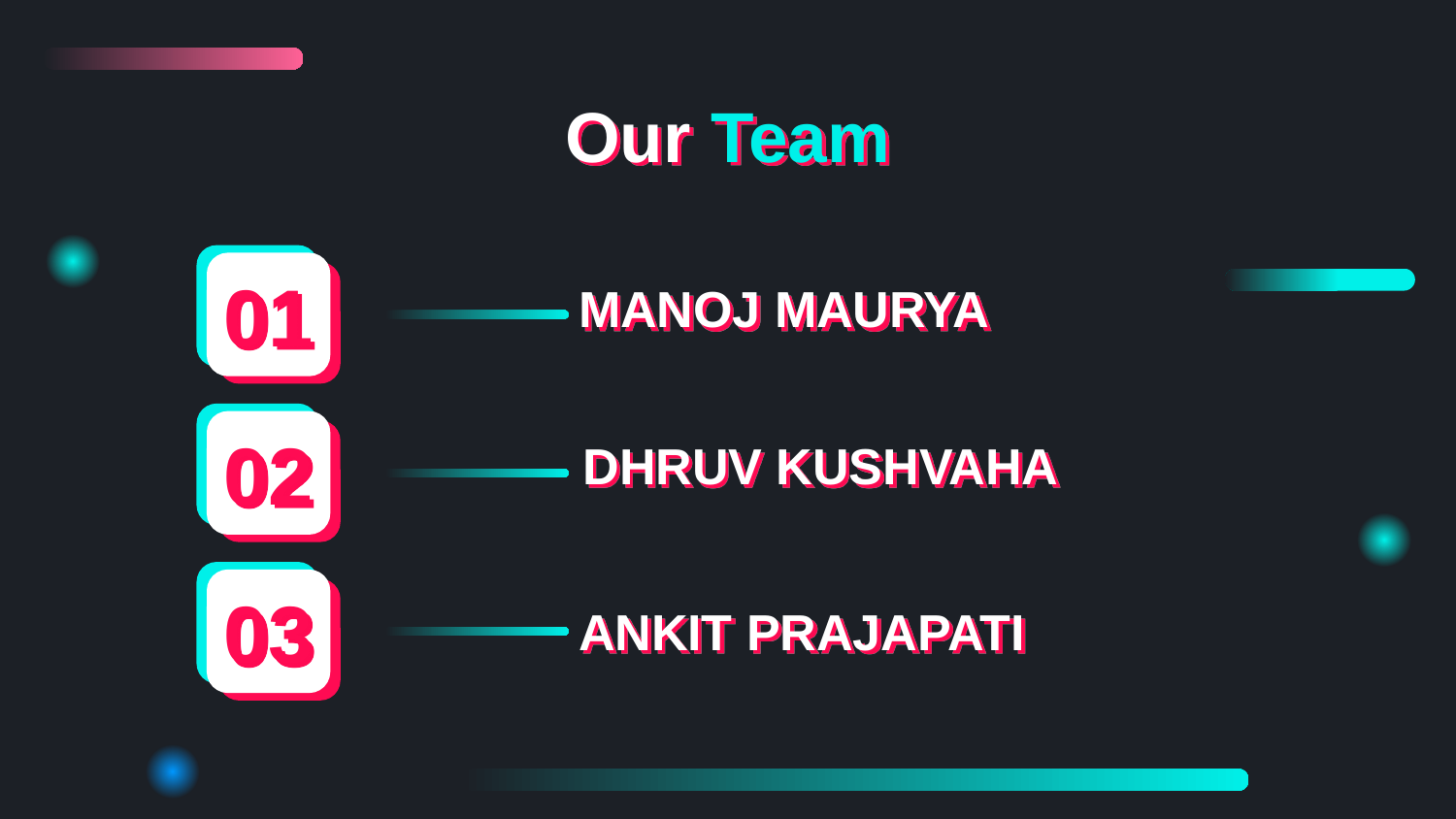

# Our Team

01
MANOJ MAURYA

02
DHRUV KUSHVAHA

03
ANKIT PRAJAPATI